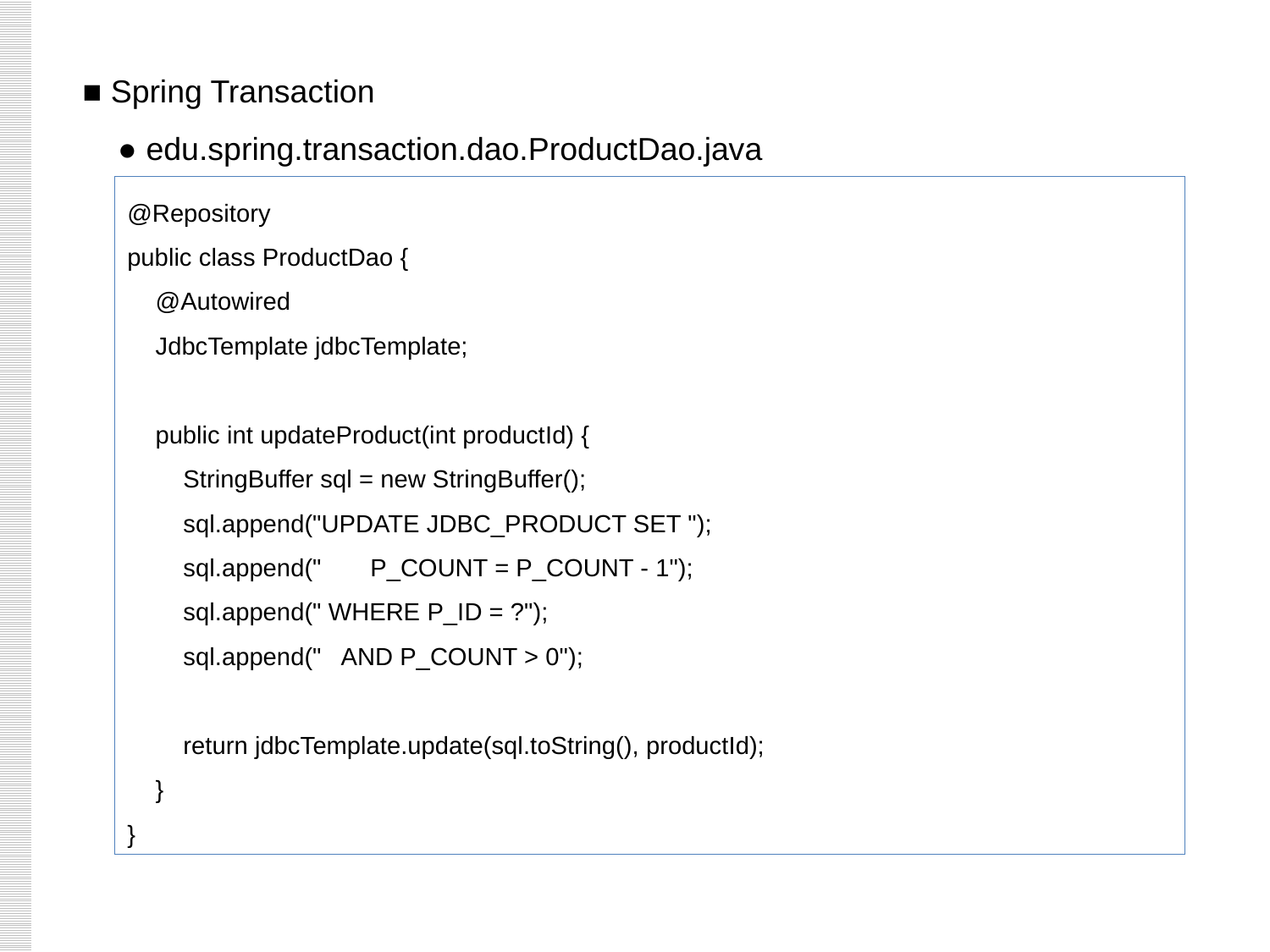

■ Spring Transaction
    ● edu.spring.transaction.dao.ProductDao.java
@Repository
public class ProductDao {
    @Autowired
    JdbcTemplate jdbcTemplate;

    public int updateProduct(int productId) {
        StringBuffer sql = new StringBuffer();
        sql.append("UPDATE JDBC_PRODUCT SET ");
        sql.append("       P_COUNT = P_COUNT - 1");
        sql.append(" WHERE P_ID = ?");
        sql.append("   AND P_COUNT > 0");

        return jdbcTemplate.update(sql.toString(), productId);
    }
}